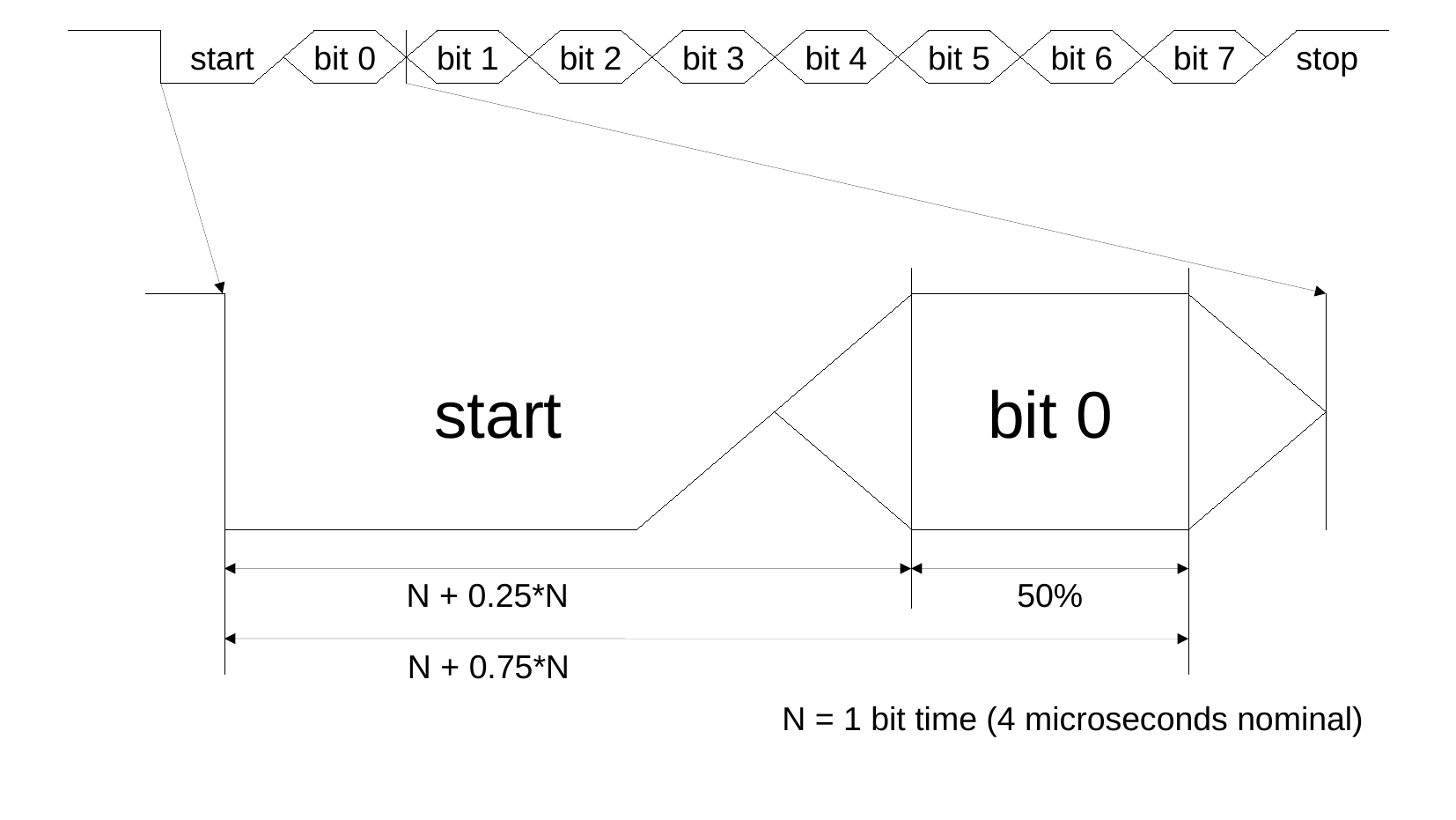

bit 2
bit 4
bit 5
bit 7
stop

bit 0
bit 1

bit 3
bit 6

start

start

bit 0

50%
N + 0.25*N

N + 0.75*N
N = 1 bit time (4 microseconds nominal)